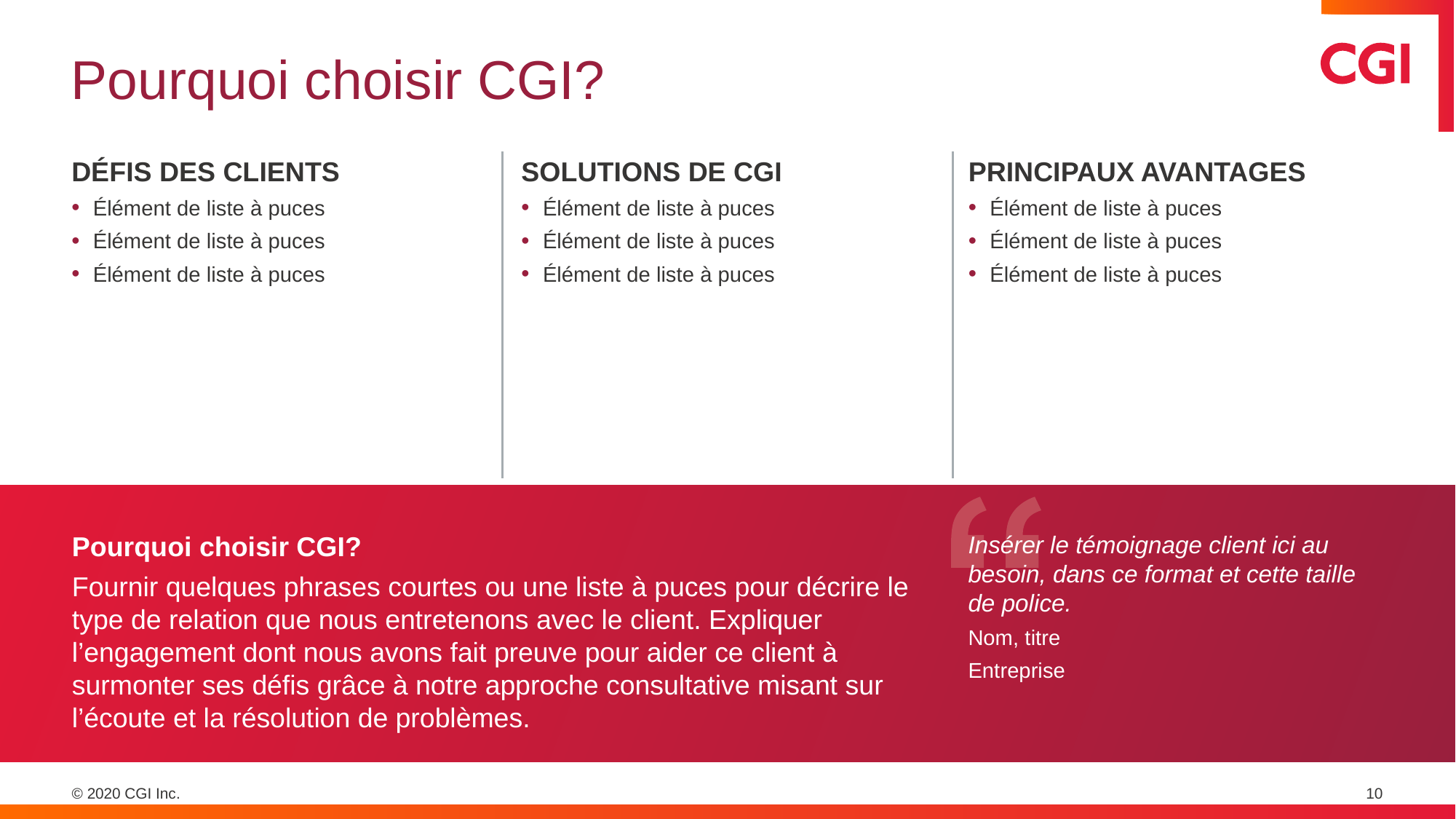

# Pourquoi choisir CGI?
DÉFIS DES CLIENTS
Élément de liste à puces
Élément de liste à puces
Élément de liste à puces
SOLUTIONS DE CGI
Élément de liste à puces
Élément de liste à puces
Élément de liste à puces
PRINCIPAUX AVANTAGES
Élément de liste à puces
Élément de liste à puces
Élément de liste à puces
Pourquoi choisir CGI?
Fournir quelques phrases courtes ou une liste à puces pour décrire le type de relation que nous entretenons avec le client. Expliquer l’engagement dont nous avons fait preuve pour aider ce client à surmonter ses défis grâce à notre approche consultative misant sur l’écoute et la résolution de problèmes.
Insérer le témoignage client ici au besoin, dans ce format et cette taille de police.
Nom, titre
Entreprise

10